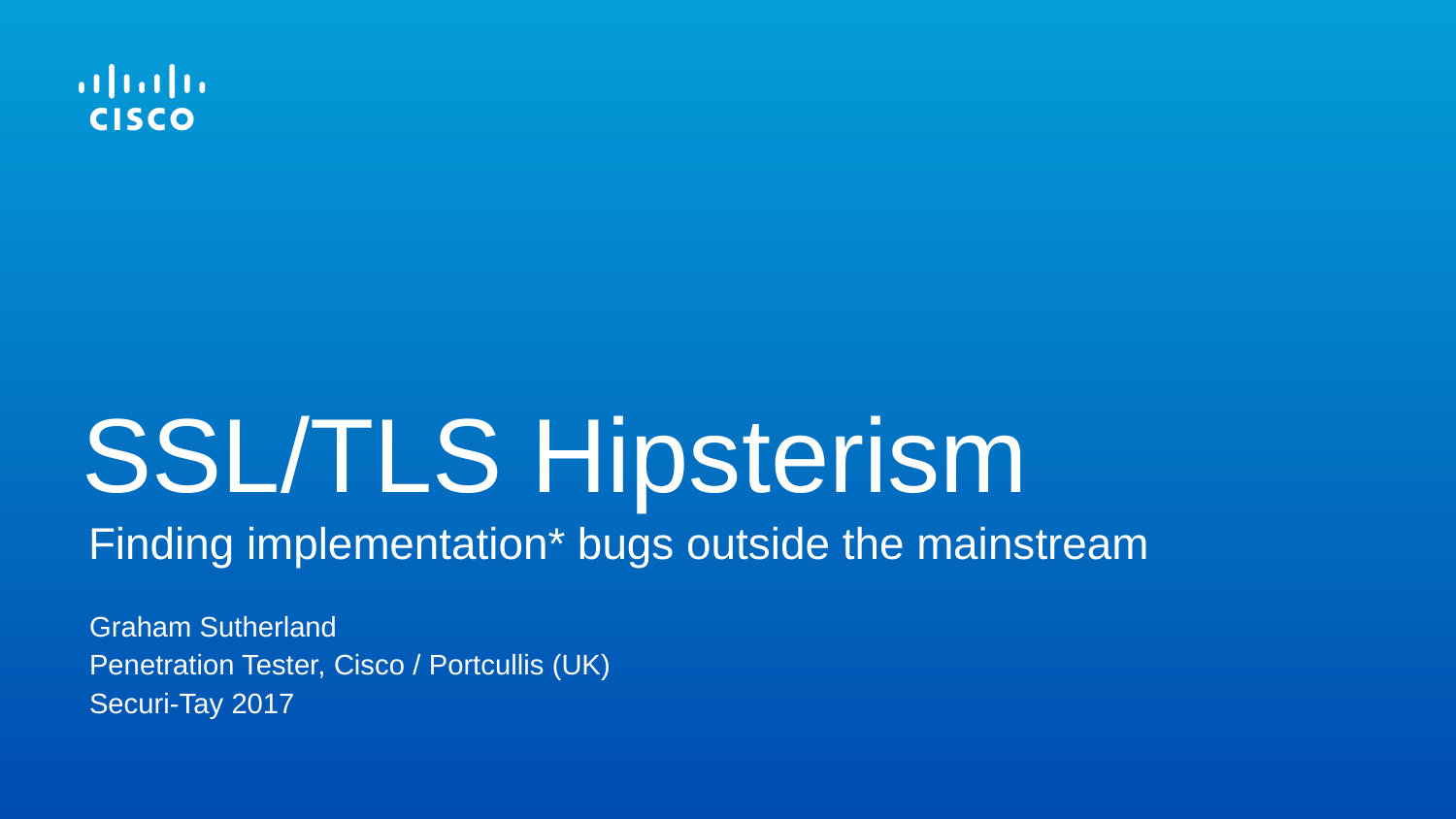

# SSL/TLS Hipsterism
Finding implementation* bugs outside the mainstream
Graham Sutherland
Penetration Tester, Cisco / Portcullis (UK)
Securi-Tay 2017